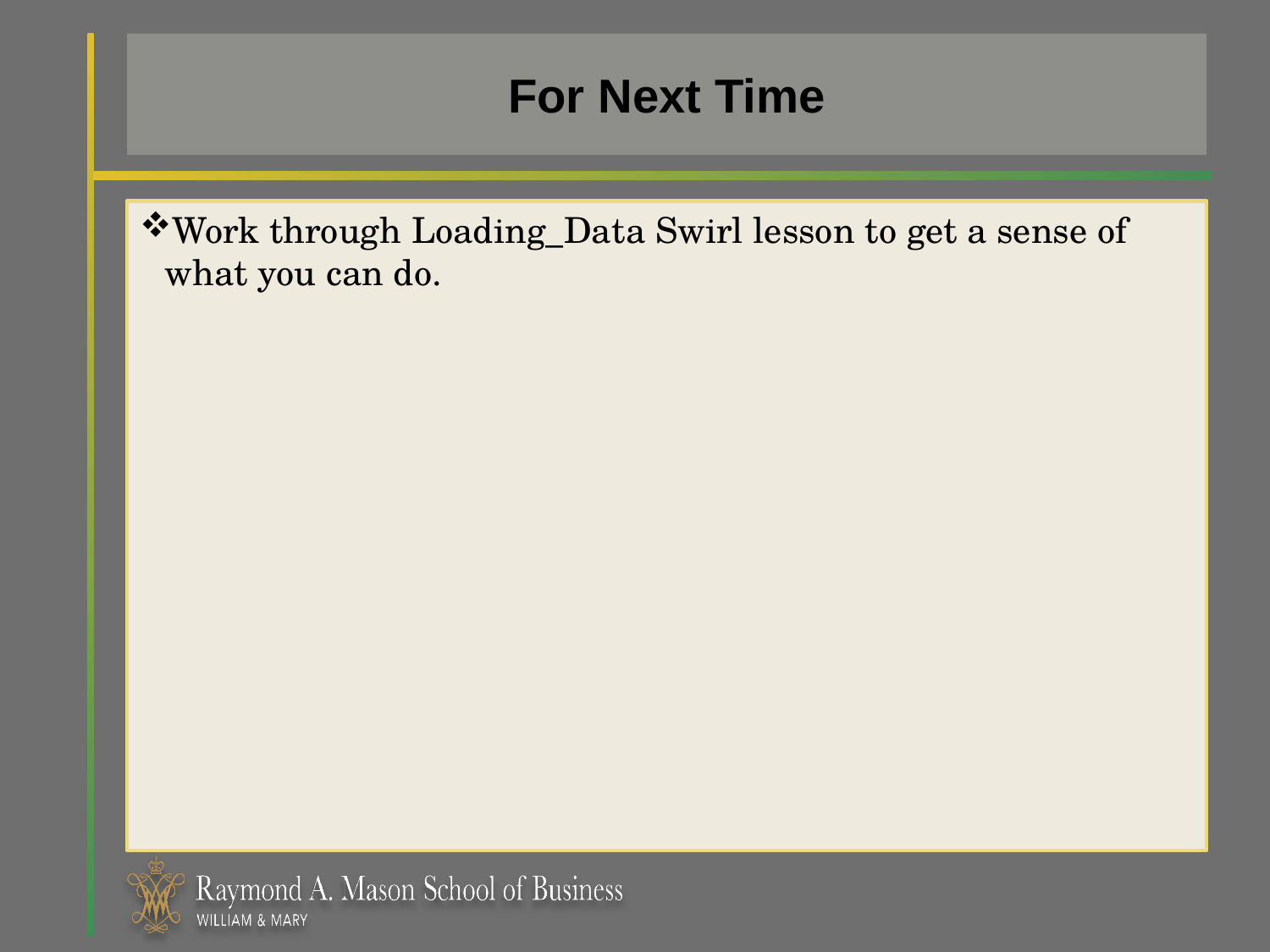

# For Next Time
Work through Loading_Data Swirl lesson to get a sense of what you can do.